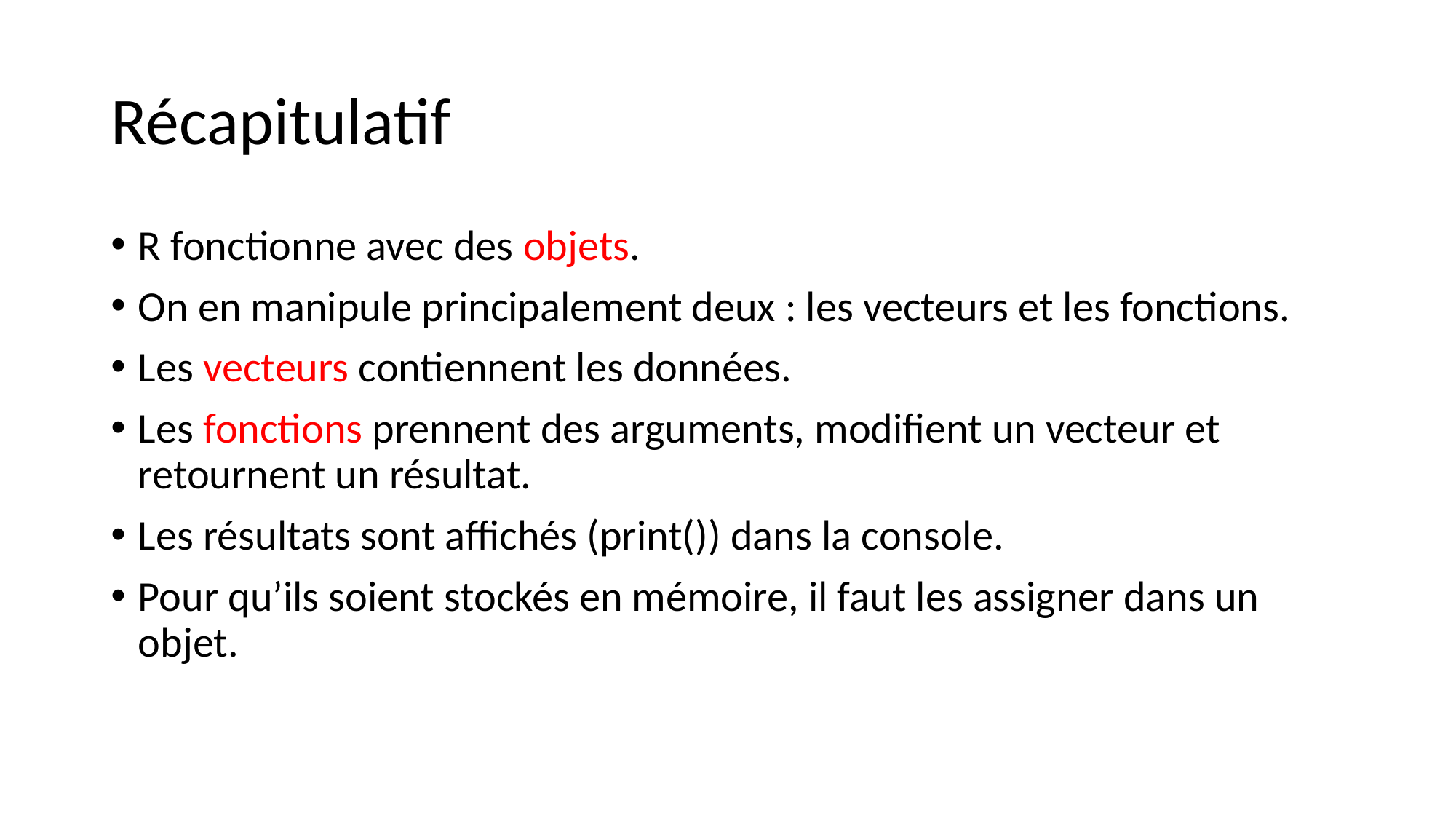

# Récapitulatif
R fonctionne avec des objets.
On en manipule principalement deux : les vecteurs et les fonctions.
Les vecteurs contiennent les données.
Les fonctions prennent des arguments, modifient un vecteur et retournent un résultat.
Les résultats sont affichés (print()) dans la console.
Pour qu’ils soient stockés en mémoire, il faut les assigner dans un objet.